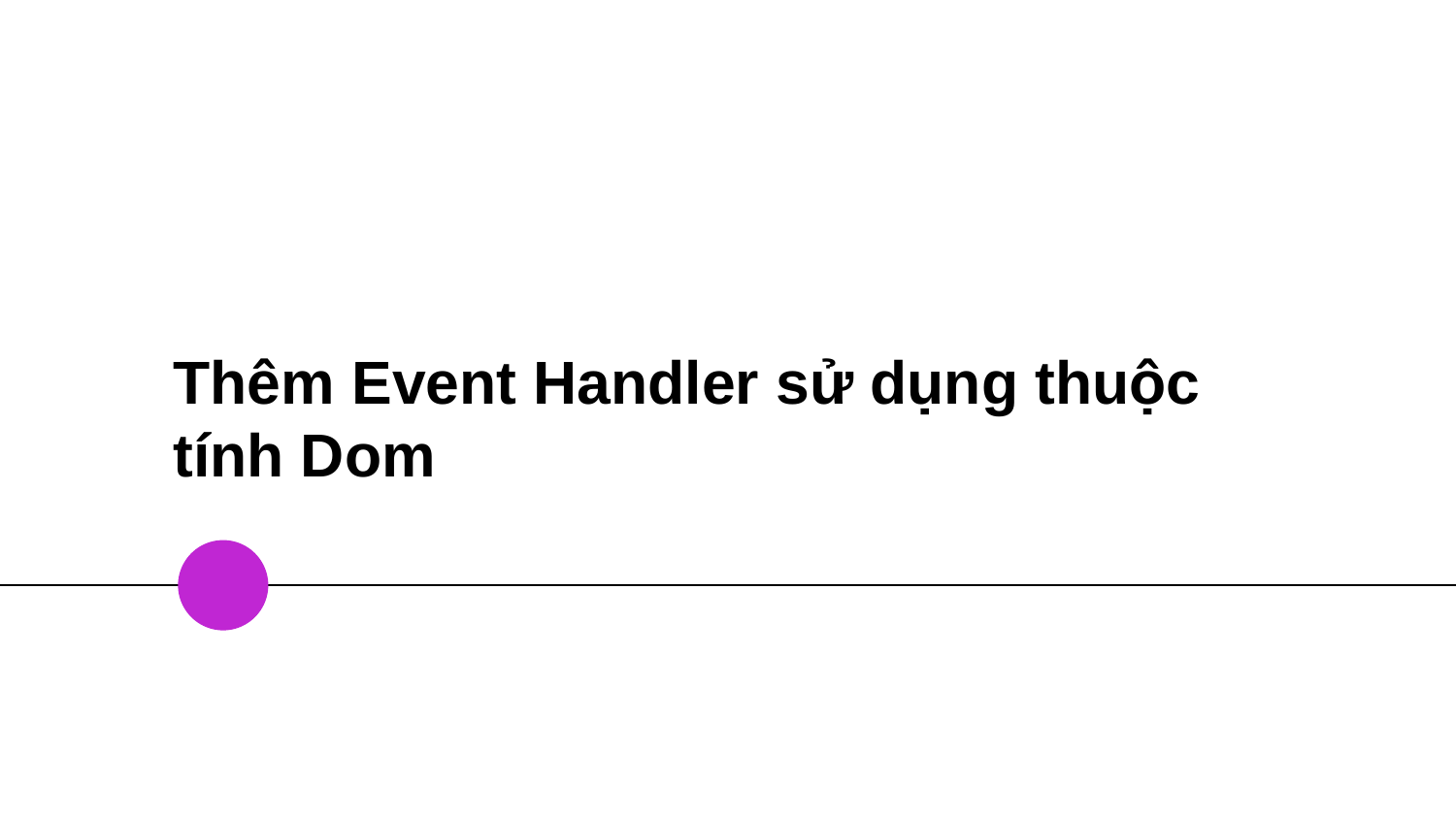

# Thêm Event Handler sử dụng thuộc tính Dom